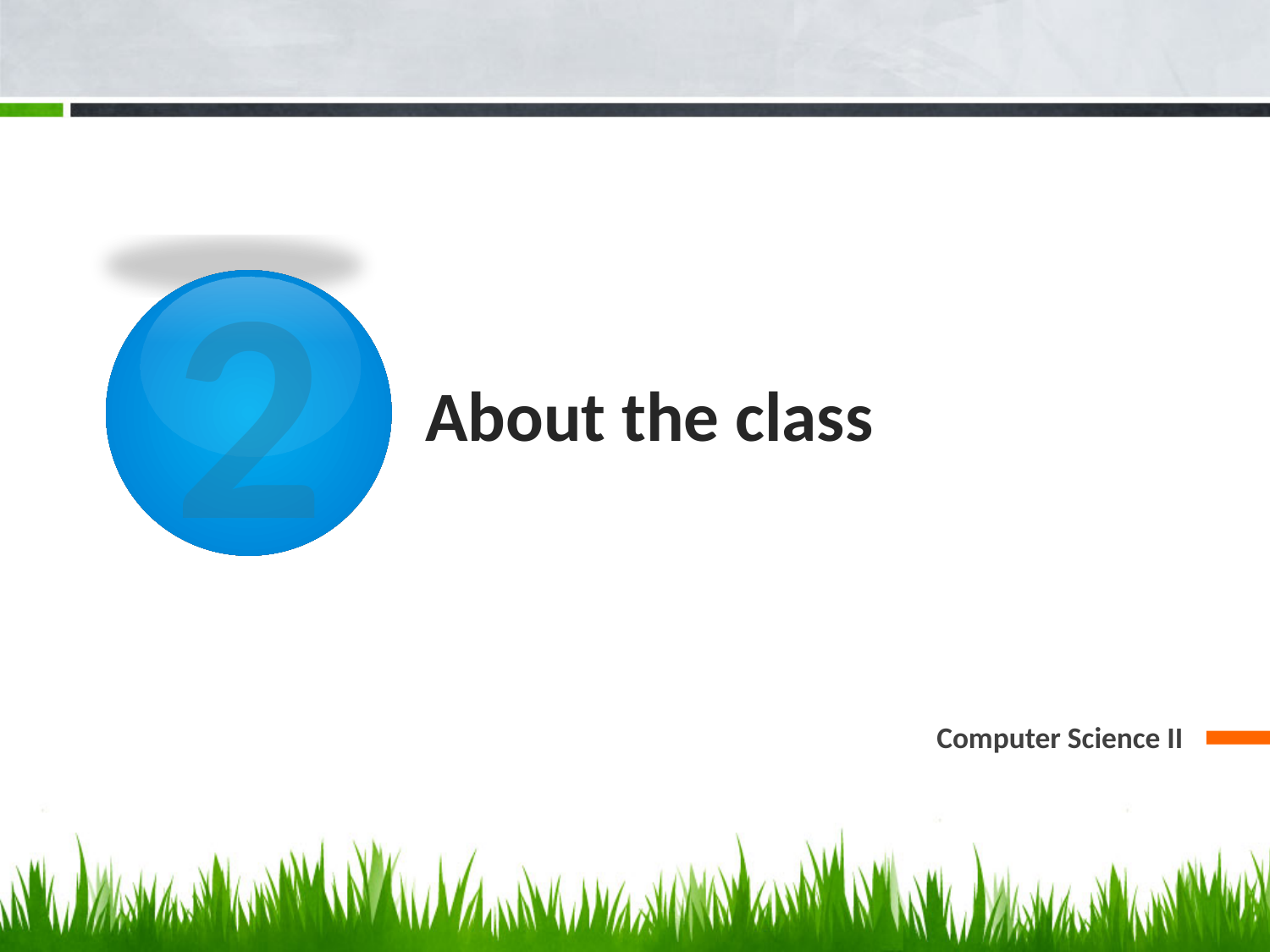

2

# About the class
Computer Science II